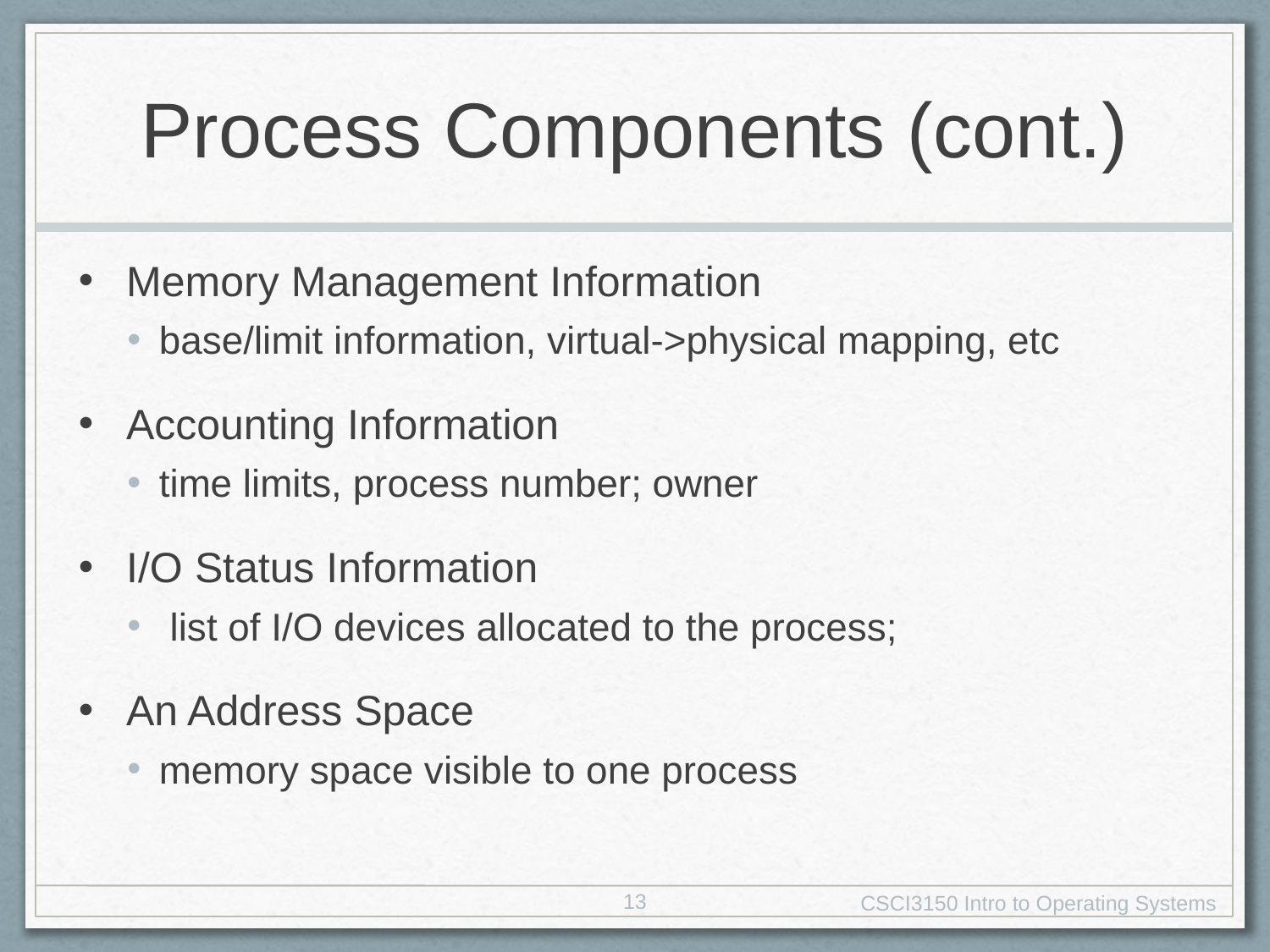

# Process Components (cont.)
Memory Management Information
base/limit information, virtual->physical mapping, etc
Accounting Information
time limits, process number; owner
I/O Status Information
 list of I/O devices allocated to the process;
An Address Space
memory space visible to one process
13
CSCI3150 Intro to Operating Systems